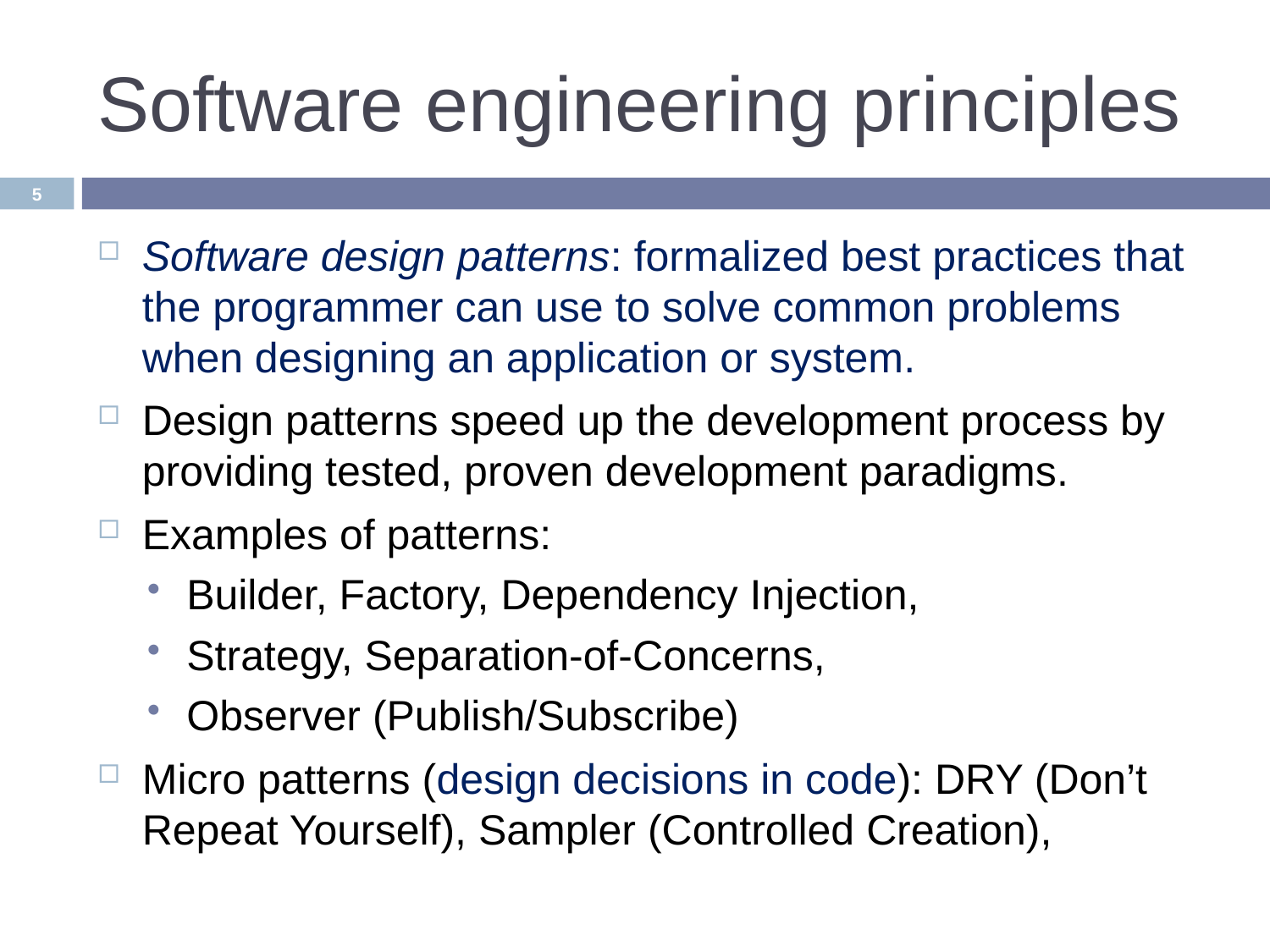

# Software engineering principles
5
Software design patterns: formalized best practices that the programmer can use to solve common problems when designing an application or system.
Design patterns speed up the development process by providing tested, proven development paradigms.
Examples of patterns:
Builder, Factory, Dependency Injection,
Strategy, Separation-of-Concerns,
Observer (Publish/Subscribe)
Micro patterns (design decisions in code): DRY (Don’t Repeat Yourself), Sampler (Controlled Creation),